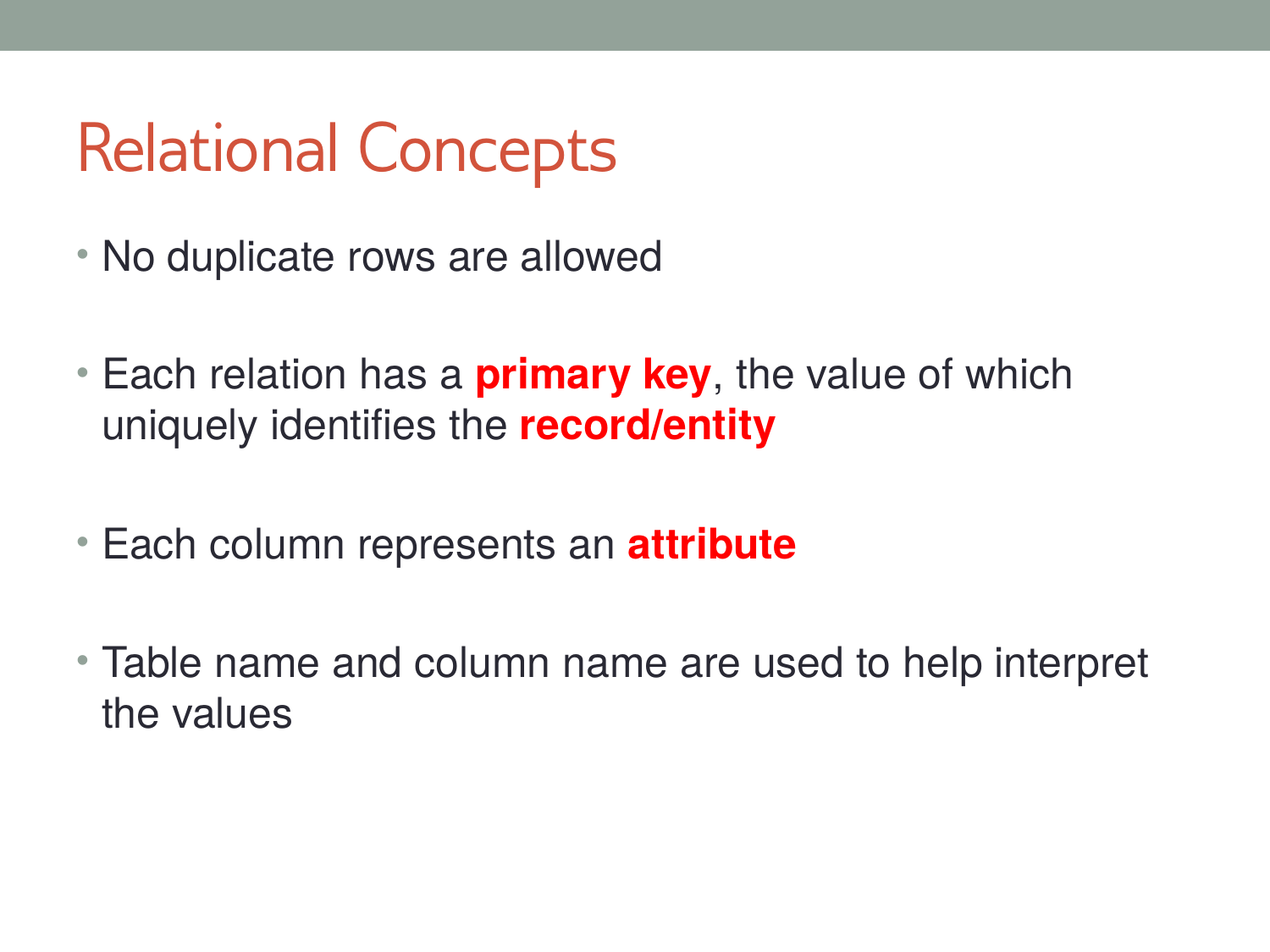

# Relational Concepts
No duplicate rows are allowed

Each relation has a primary key, the value of which uniquely identifies the record/entity

Each column represents an attribute

Table name and column name are used to help interpret the values